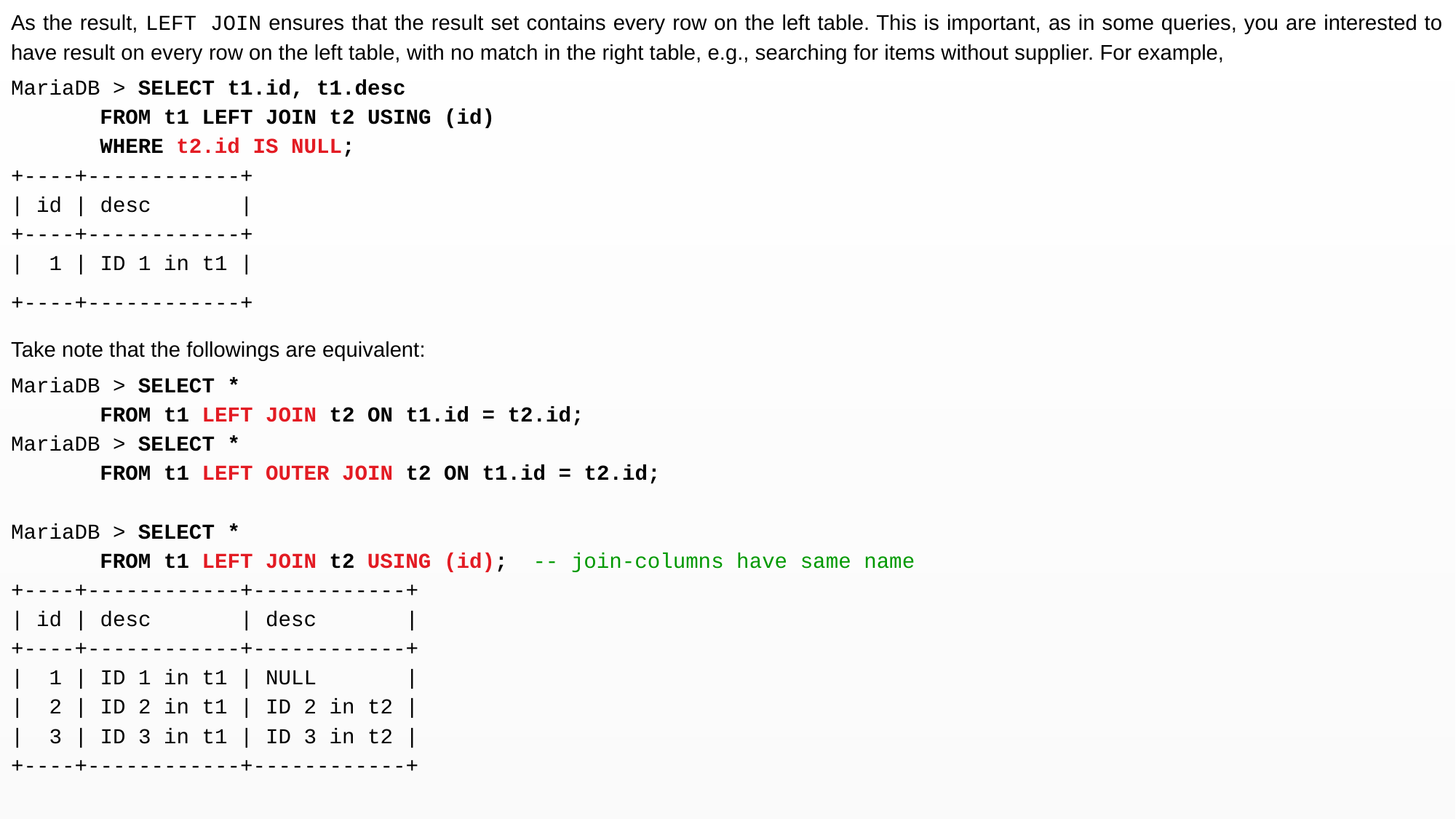

As the result, LEFT JOIN ensures that the result set contains every row on the left table. This is important, as in some queries, you are interested to have result on every row on the left table, with no match in the right table, e.g., searching for items without supplier. For example,
MariaDB > SELECT t1.id, t1.desc
       FROM t1 LEFT JOIN t2 USING (id)
       WHERE t2.id IS NULL;
+----+------------+
| id | desc       |
+----+------------+
|  1 | ID 1 in t1 |
+----+------------+
Take note that the followings are equivalent:
MariaDB > SELECT *
       FROM t1 LEFT JOIN t2 ON t1.id = t2.id;
MariaDB > SELECT *
       FROM t1 LEFT OUTER JOIN t2 ON t1.id = t2.id;

MariaDB > SELECT *
       FROM t1 LEFT JOIN t2 USING (id);  -- join-columns have same name
+----+------------+------------+
| id | desc       | desc       |
+----+------------+------------+
|  1 | ID 1 in t1 | NULL       |
|  2 | ID 2 in t1 | ID 2 in t2 |
|  3 | ID 3 in t1 | ID 3 in t2 |
+----+------------+------------+